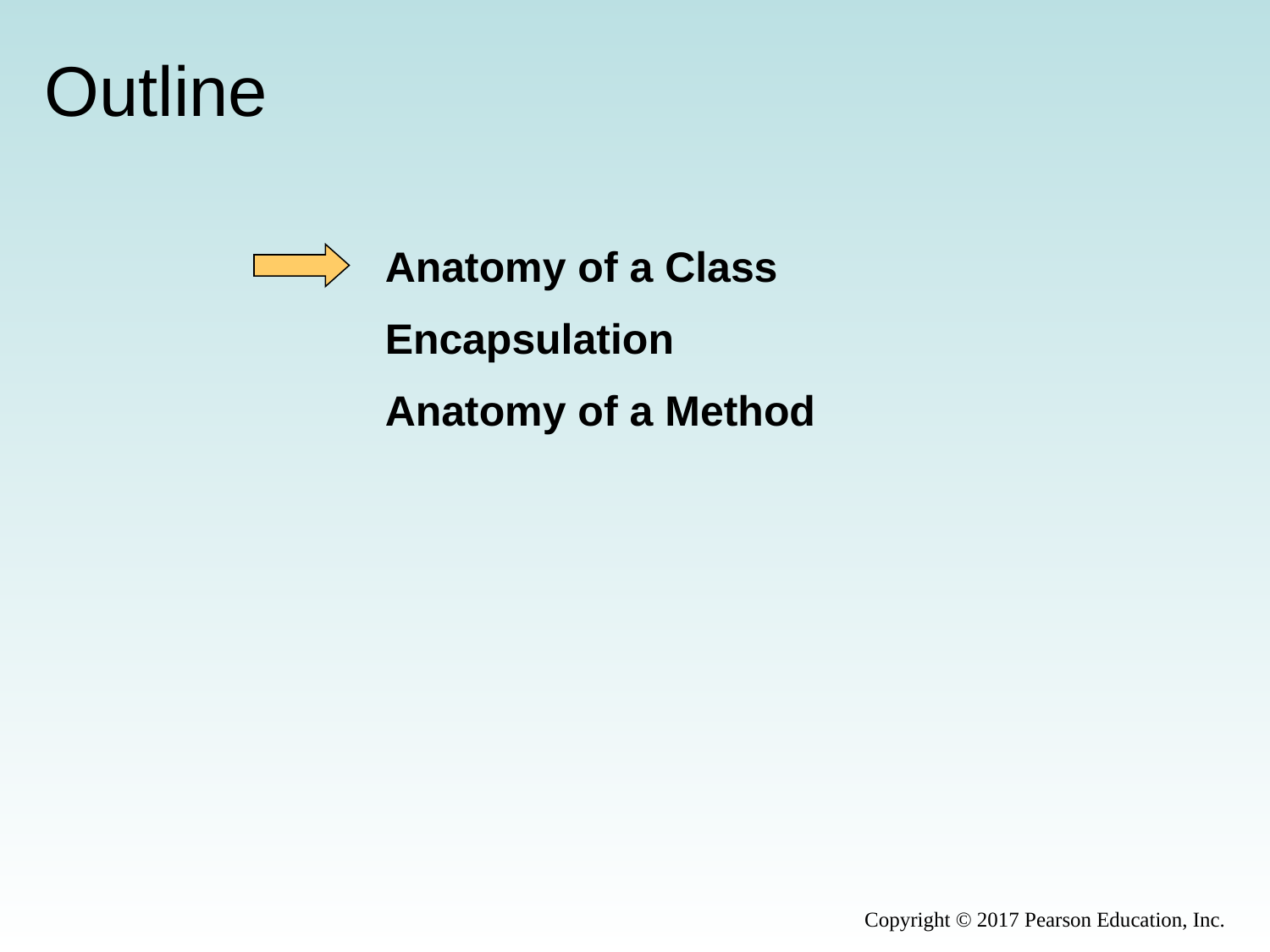

# Outline
Anatomy of a Class
Encapsulation
Anatomy of a Method

Copyright © 2017 Pearson Education, Inc.